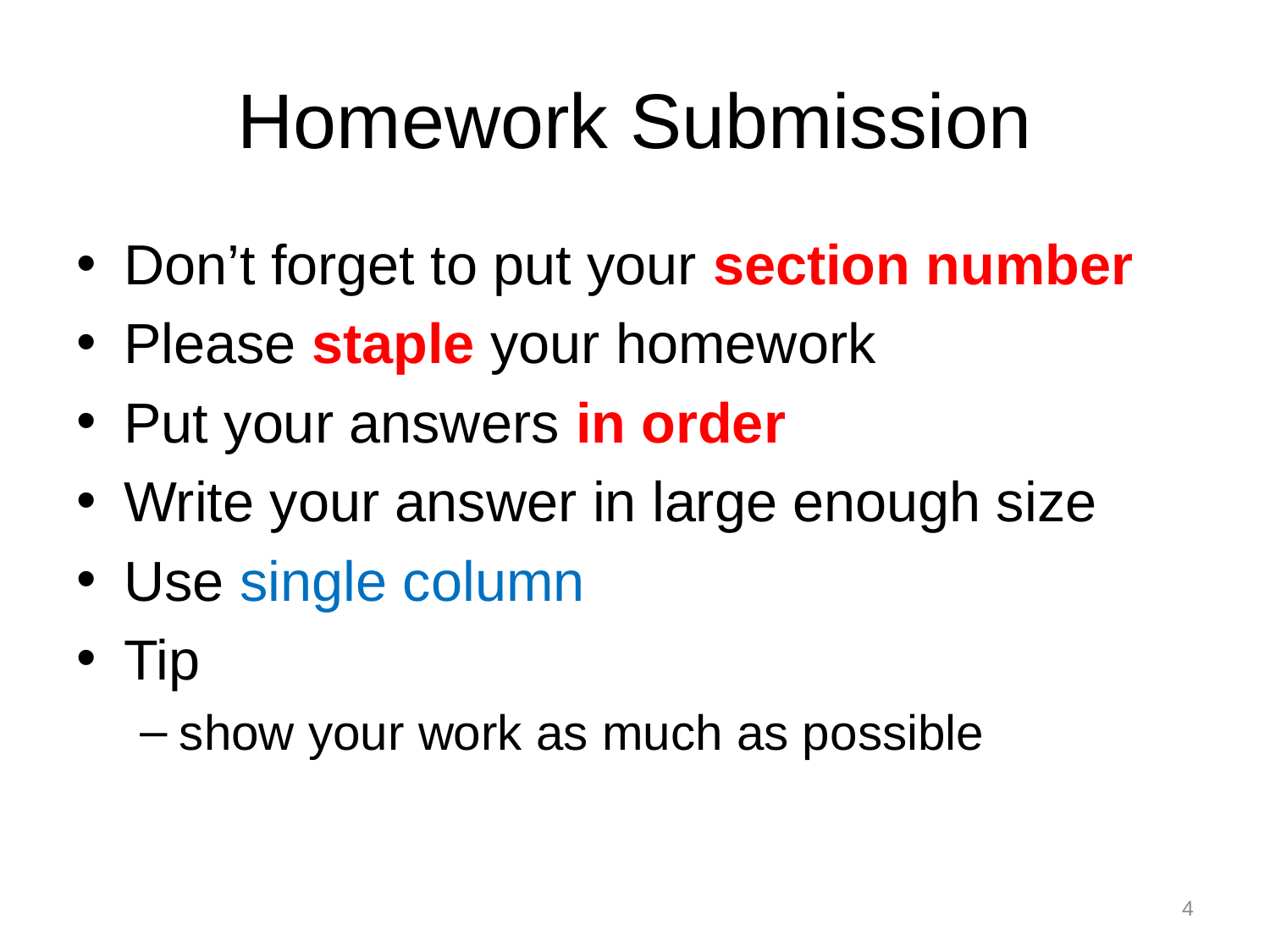

# Homework Submission
Don’t forget to put your section number
Please staple your homework
Put your answers in order
Write your answer in large enough size
Use single column
Tip
show your work as much as possible
4